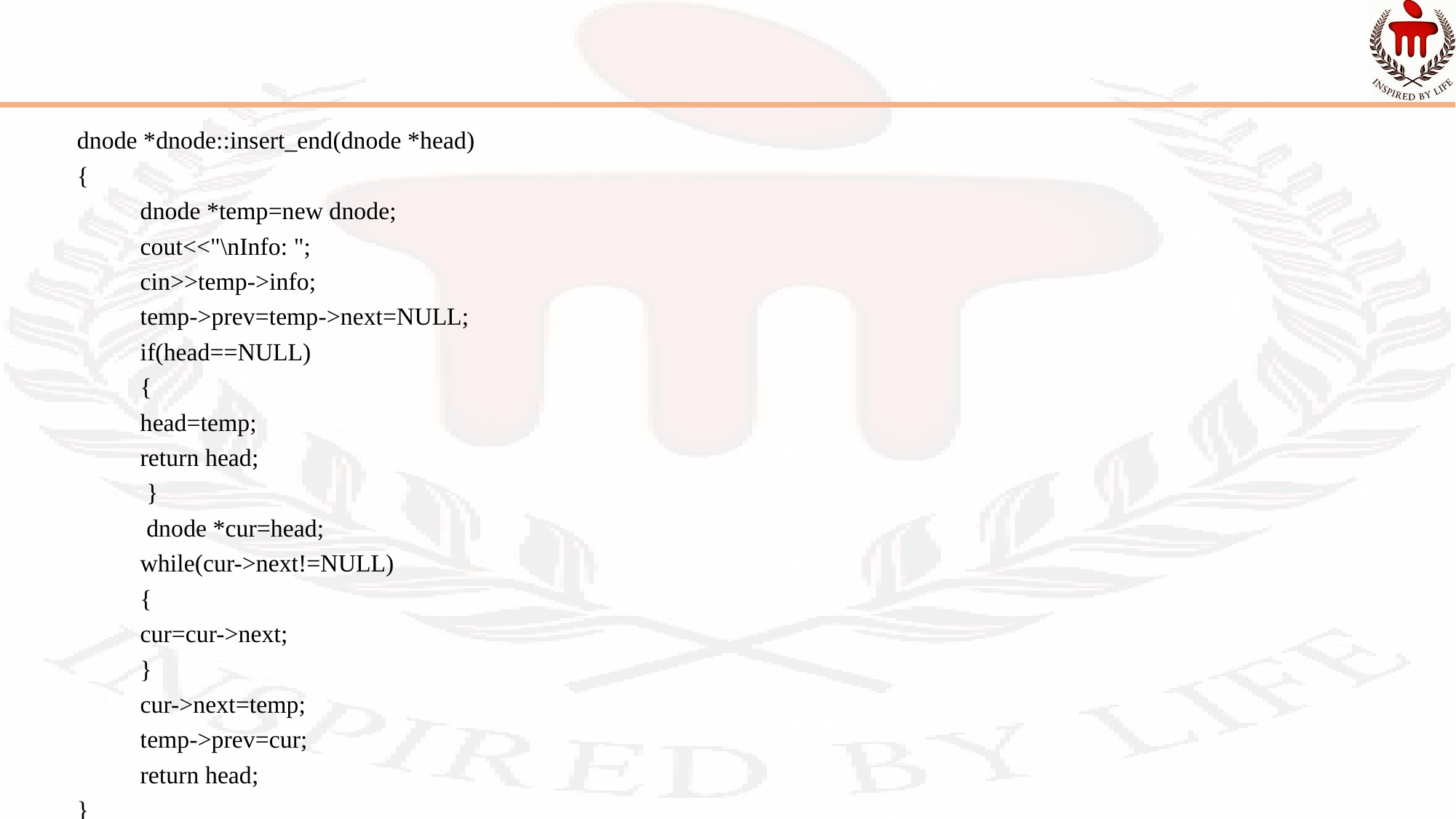

dnode *dnode::insert_end(dnode *head)
{
 	dnode *temp=new dnode;
 	cout<<"\nInfo: ";
 	cin>>temp->info;
	temp->prev=temp->next=NULL;
 	if(head==NULL)
 	{
   		head=temp;
   		return head;
	 }
	 dnode *cur=head;
 	while(cur->next!=NULL)
 	{
  		cur=cur->next;
 	}
 	cur->next=temp;
 	temp->prev=cur;
 	return head;
}